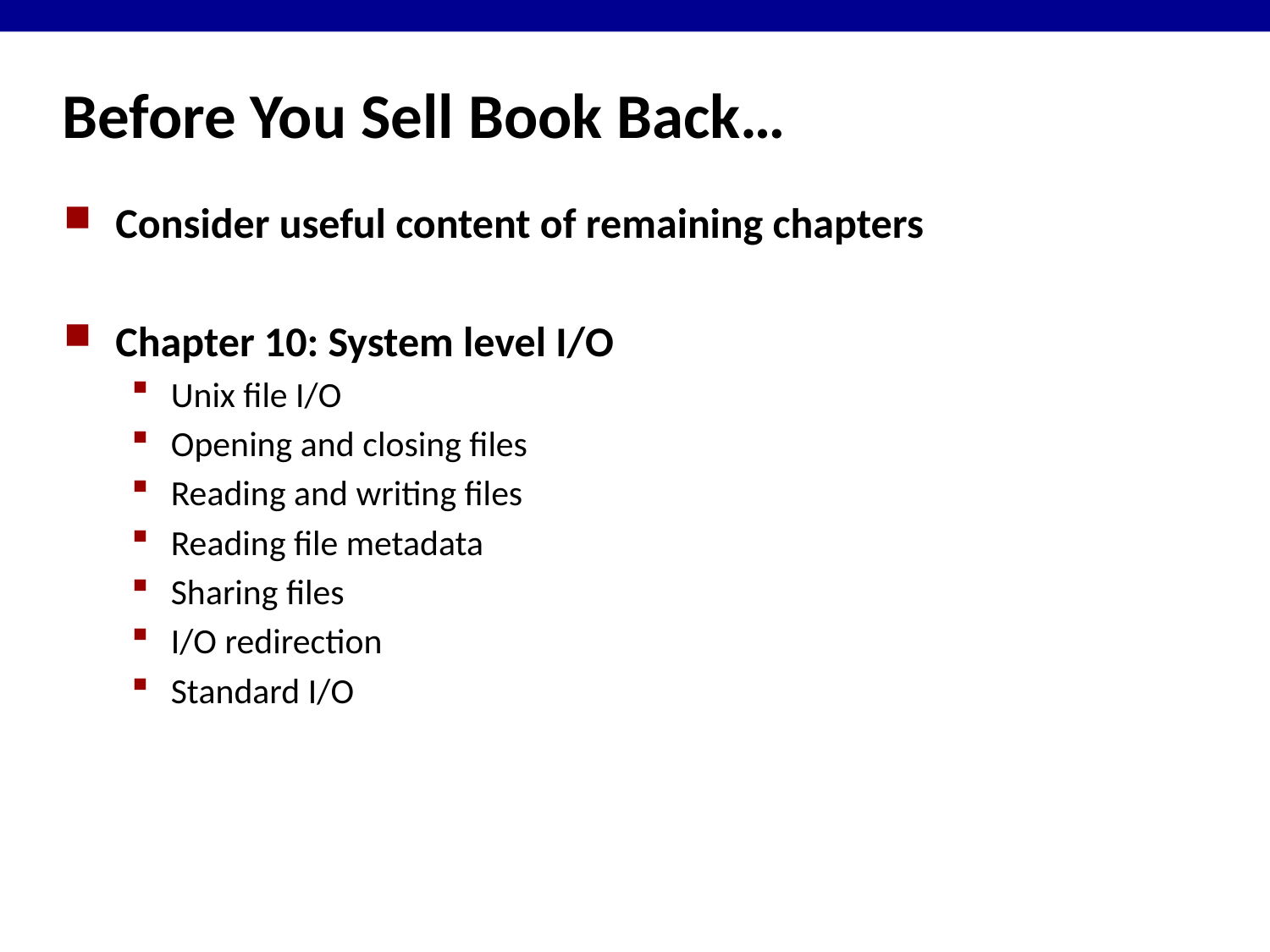

# Before You Sell Book Back…
Consider useful content of remaining chapters

Chapter 10: System level I/O
Unix file I/O
Opening and closing files
Reading and writing files
Reading file metadata
Sharing files
I/O redirection
Standard I/O